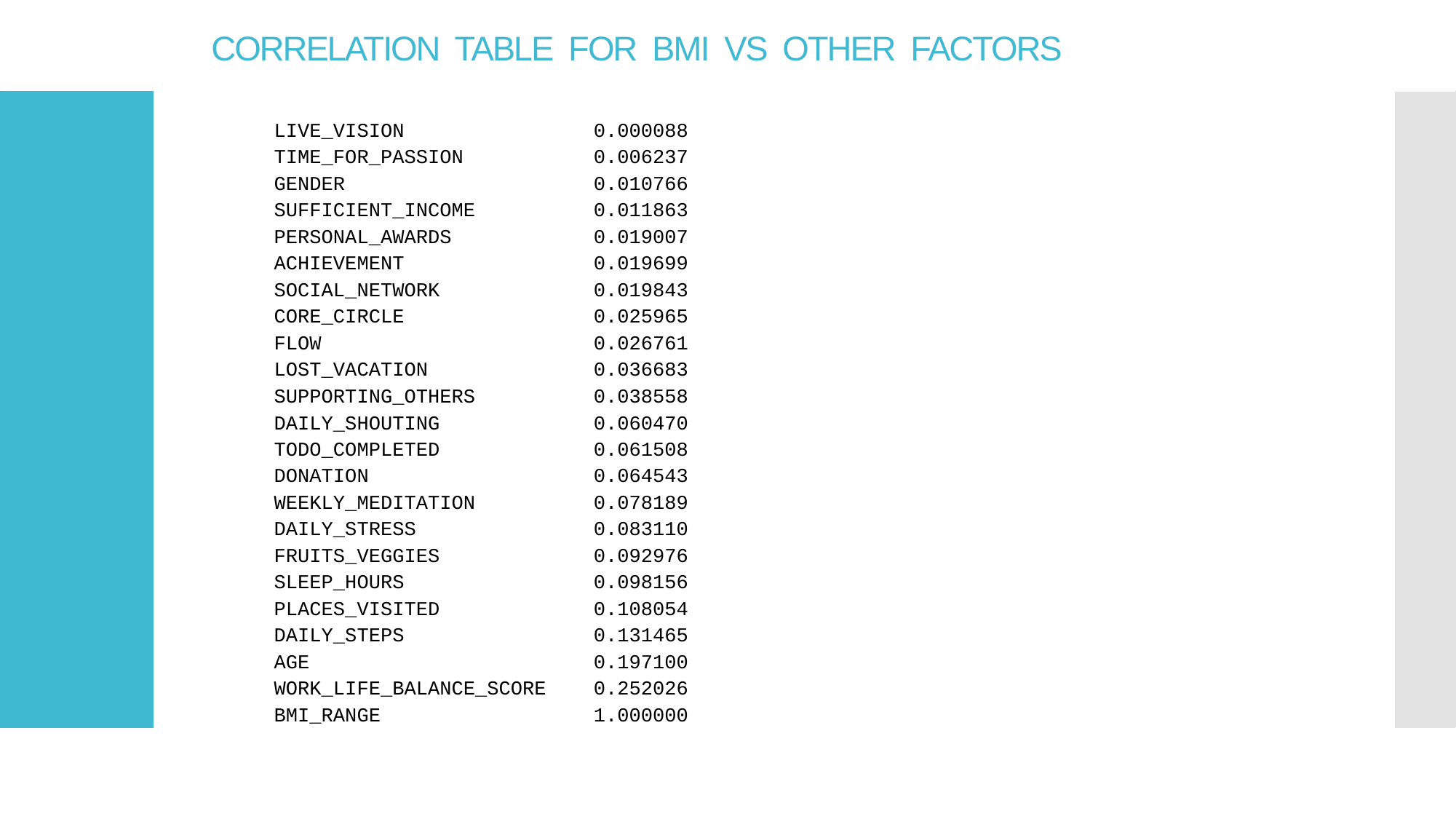

CORRELATION  TABLE  FOR  BMI  VS  OTHER  FACTORS

| LIVE\_VISION 0.000088 |
| --- |
| TIME\_FOR\_PASSION 0.006237 |
| GENDER 0.010766 |
| SUFFICIENT\_INCOME 0.011863 |
| PERSONAL\_AWARDS 0.019007 |
| ACHIEVEMENT 0.019699 |
| SOCIAL\_NETWORK 0.019843 |
| CORE\_CIRCLE 0.025965 |
| FLOW 0.026761 |
| LOST\_VACATION 0.036683 |
| SUPPORTING\_OTHERS 0.038558 |
| DAILY\_SHOUTING 0.060470 |
| TODO\_COMPLETED 0.061508 |
| DONATION 0.064543 |
| WEEKLY\_MEDITATION 0.078189 |
| DAILY\_STRESS 0.083110 |
| FRUITS\_VEGGIES 0.092976 |
| SLEEP\_HOURS 0.098156 |
| PLACES\_VISITED 0.108054 |
| DAILY\_STEPS 0.131465 |
| AGE 0.197100 |
| WORK\_LIFE\_BALANCE\_SCORE 0.252026 |
| BMI\_RANGE 1.000000 |